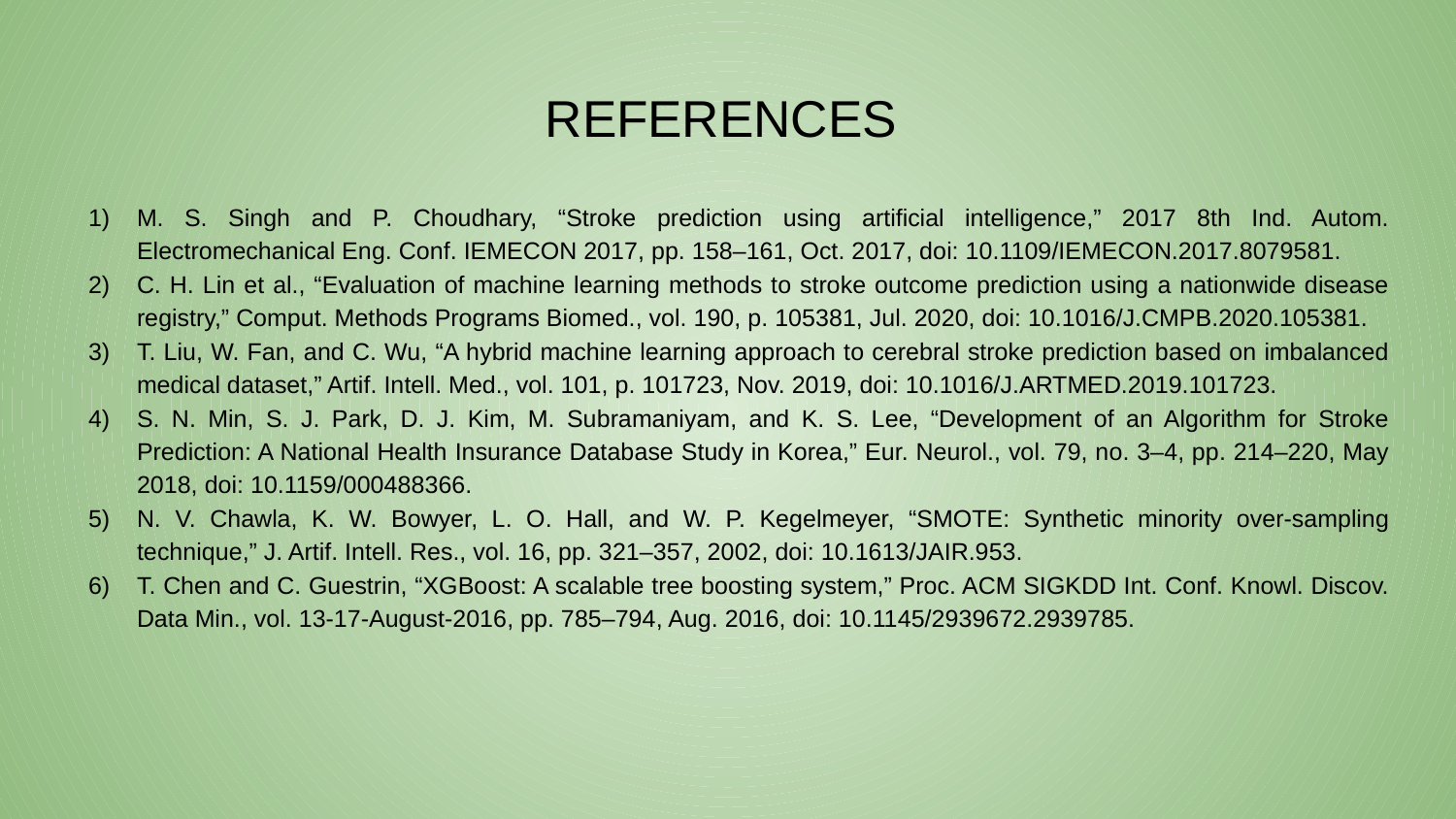

# REFERENCES
M. S. Singh and P. Choudhary, “Stroke prediction using artificial intelligence,” 2017 8th Ind. Autom. Electromechanical Eng. Conf. IEMECON 2017, pp. 158–161, Oct. 2017, doi: 10.1109/IEMECON.2017.8079581.
C. H. Lin et al., “Evaluation of machine learning methods to stroke outcome prediction using a nationwide disease registry,” Comput. Methods Programs Biomed., vol. 190, p. 105381, Jul. 2020, doi: 10.1016/J.CMPB.2020.105381.
T. Liu, W. Fan, and C. Wu, “A hybrid machine learning approach to cerebral stroke prediction based on imbalanced medical dataset,” Artif. Intell. Med., vol. 101, p. 101723, Nov. 2019, doi: 10.1016/J.ARTMED.2019.101723.
S. N. Min, S. J. Park, D. J. Kim, M. Subramaniyam, and K. S. Lee, “Development of an Algorithm for Stroke Prediction: A National Health Insurance Database Study in Korea,” Eur. Neurol., vol. 79, no. 3–4, pp. 214–220, May 2018, doi: 10.1159/000488366.
N. V. Chawla, K. W. Bowyer, L. O. Hall, and W. P. Kegelmeyer, “SMOTE: Synthetic minority over-sampling technique,” J. Artif. Intell. Res., vol. 16, pp. 321–357, 2002, doi: 10.1613/JAIR.953.
T. Chen and C. Guestrin, “XGBoost: A scalable tree boosting system,” Proc. ACM SIGKDD Int. Conf. Knowl. Discov. Data Min., vol. 13-17-August-2016, pp. 785–794, Aug. 2016, doi: 10.1145/2939672.2939785.